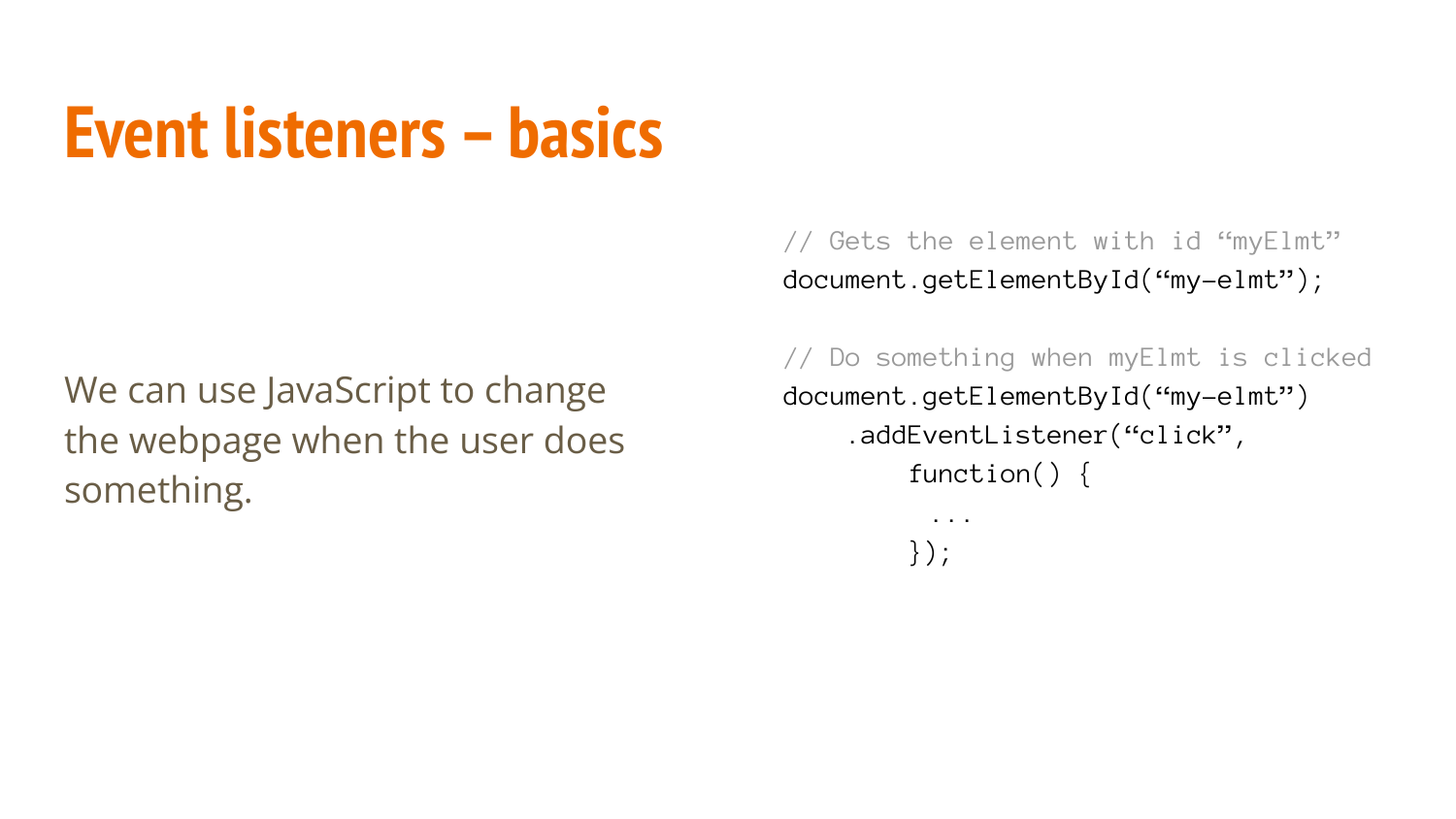

# Event listeners – basics

We can use JavaScript to change the webpage when the user does something.
// Gets the element with id “myElmt”
document.getElementById(“my-elmt”);

// Do something when myElmt is clicked
document.getElementById(“my-elmt”)
    .addEventListener(“click”,
        function() {
	...
        });